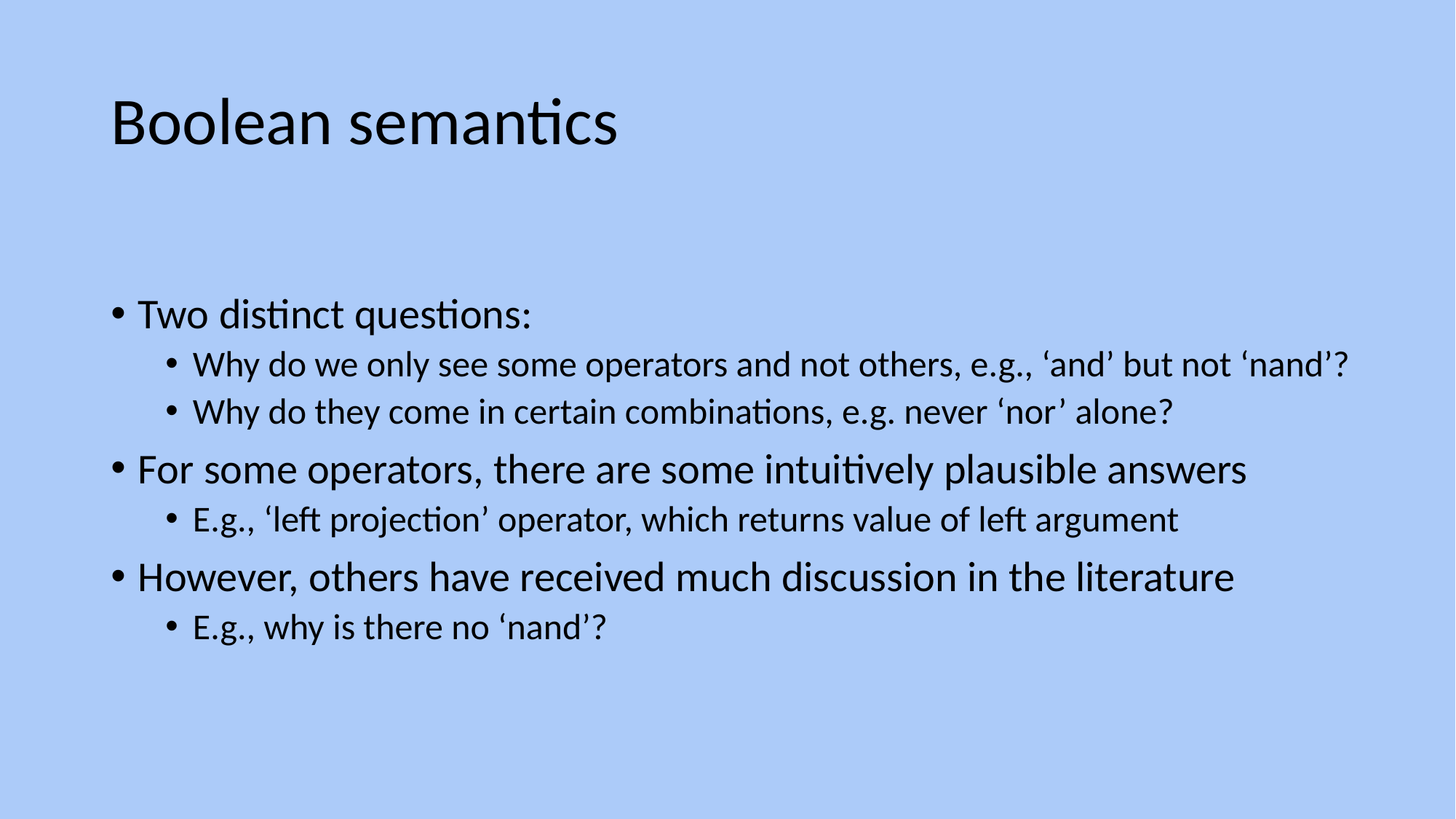

# Boolean semantics
Two distinct questions:
Why do we only see some operators and not others, e.g., ‘and’ but not ‘nand’?
Why do they come in certain combinations, e.g. never ‘nor’ alone?
For some operators, there are some intuitively plausible answers
E.g., ‘left projection’ operator, which returns value of left argument
However, others have received much discussion in the literature
E.g., why is there no ‘nand’?